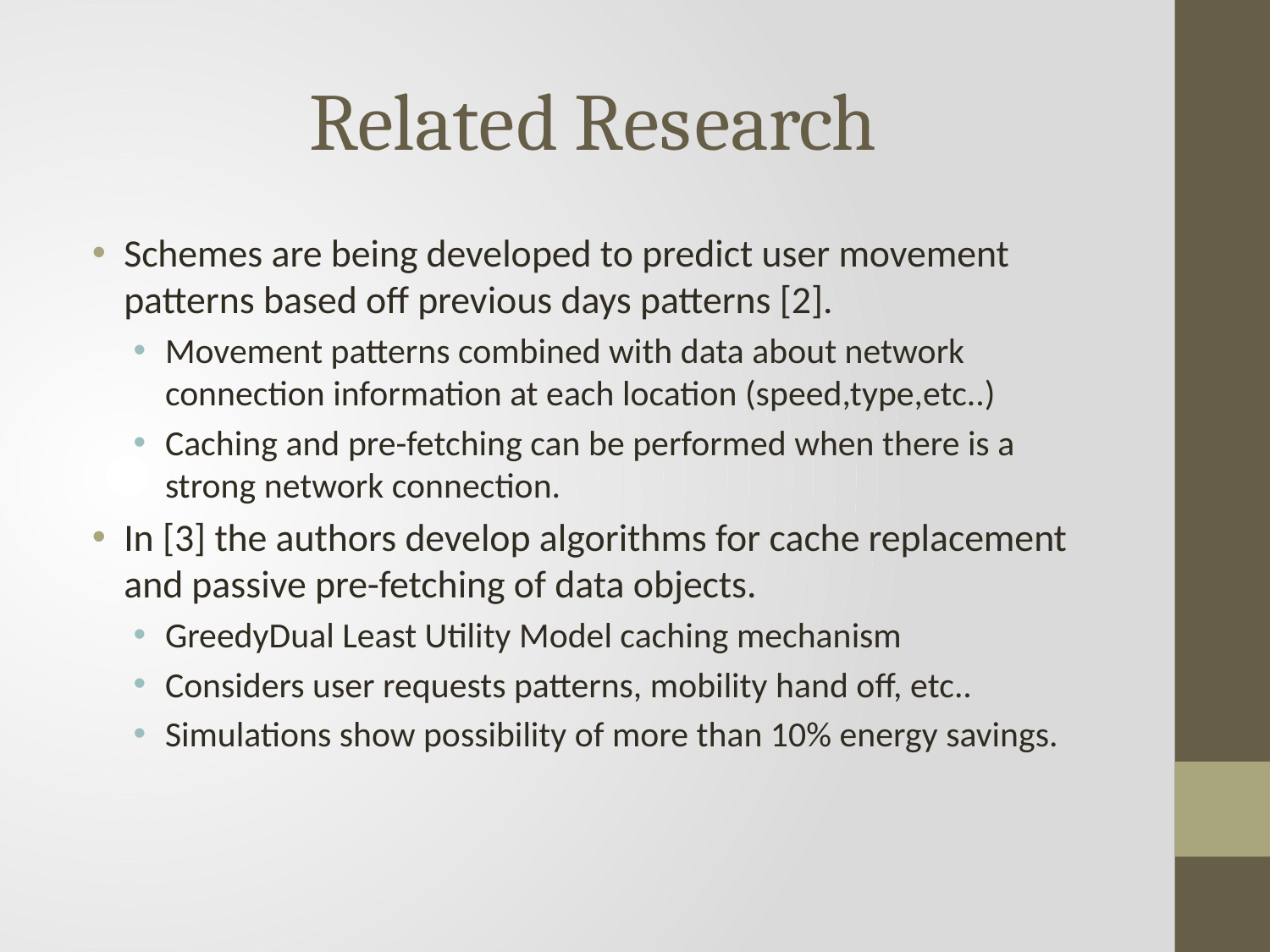

# Related Research
Schemes are being developed to predict user movement patterns based off previous days patterns [2].
Movement patterns combined with data about network connection information at each location (speed,type,etc..)
Caching and pre-fetching can be performed when there is a strong network connection.
In [3] the authors develop algorithms for cache replacement and passive pre-fetching of data objects.
GreedyDual Least Utility Model caching mechanism
Considers user requests patterns, mobility hand off, etc..
Simulations show possibility of more than 10% energy savings.